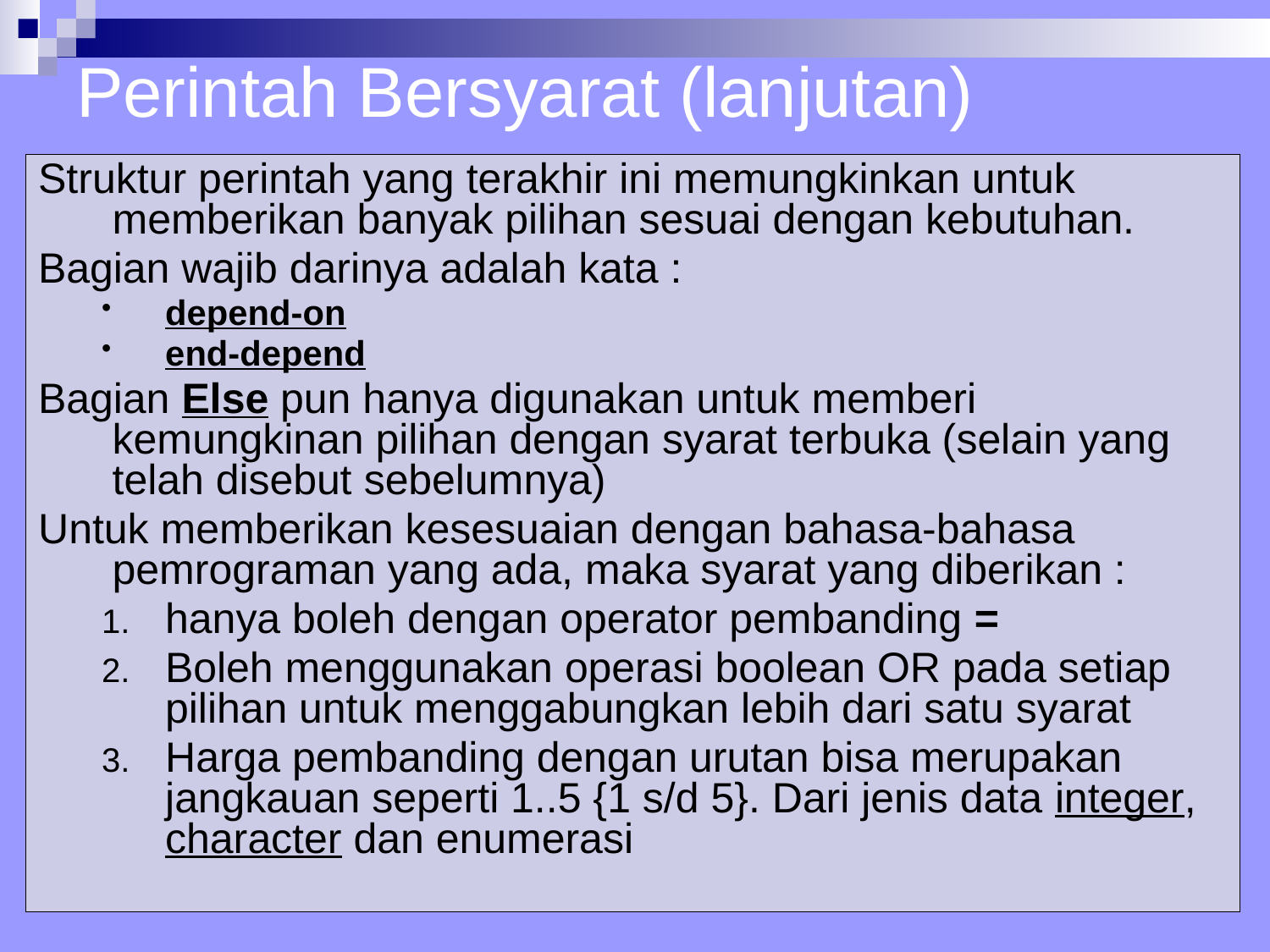

# Perintah Bersyarat (lanjutan)
Struktur perintah yang terakhir ini memungkinkan untuk memberikan banyak pilihan sesuai dengan kebutuhan.
Bagian wajib darinya adalah kata :
depend-on
end-depend
Bagian Else pun hanya digunakan untuk memberi kemungkinan pilihan dengan syarat terbuka (selain yang telah disebut sebelumnya)
Untuk memberikan kesesuaian dengan bahasa-bahasa pemrograman yang ada, maka syarat yang diberikan :
hanya boleh dengan operator pembanding =
Boleh menggunakan operasi boolean OR pada setiap pilihan untuk menggabungkan lebih dari satu syarat
Harga pembanding dengan urutan bisa merupakan jangkauan seperti 1..5 {1 s/d 5}. Dari jenis data integer, character dan enumerasi